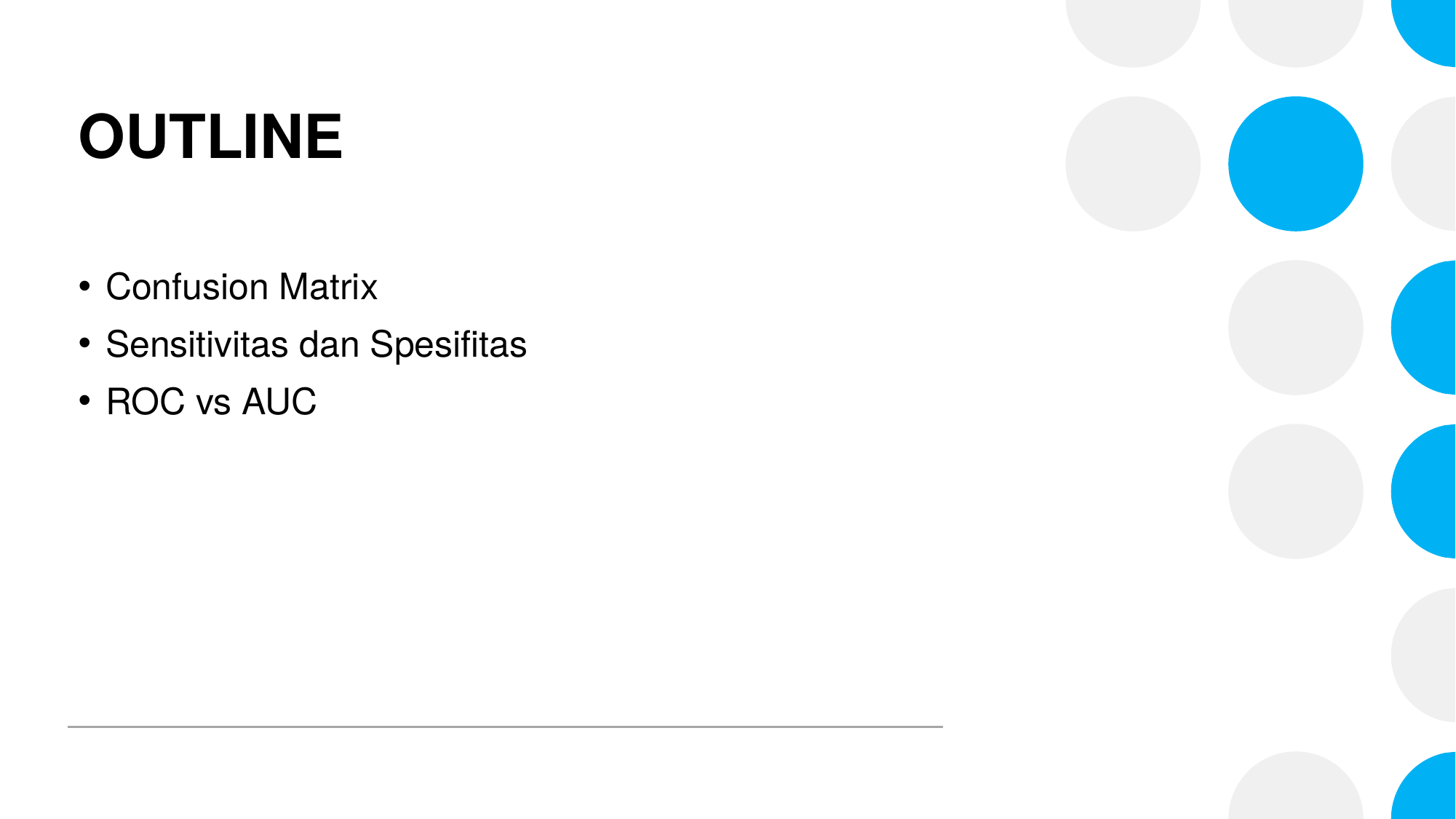

# OUTLINE
Confusion Matrix
Sensitivitas dan Spesifitas
ROC vs AUC